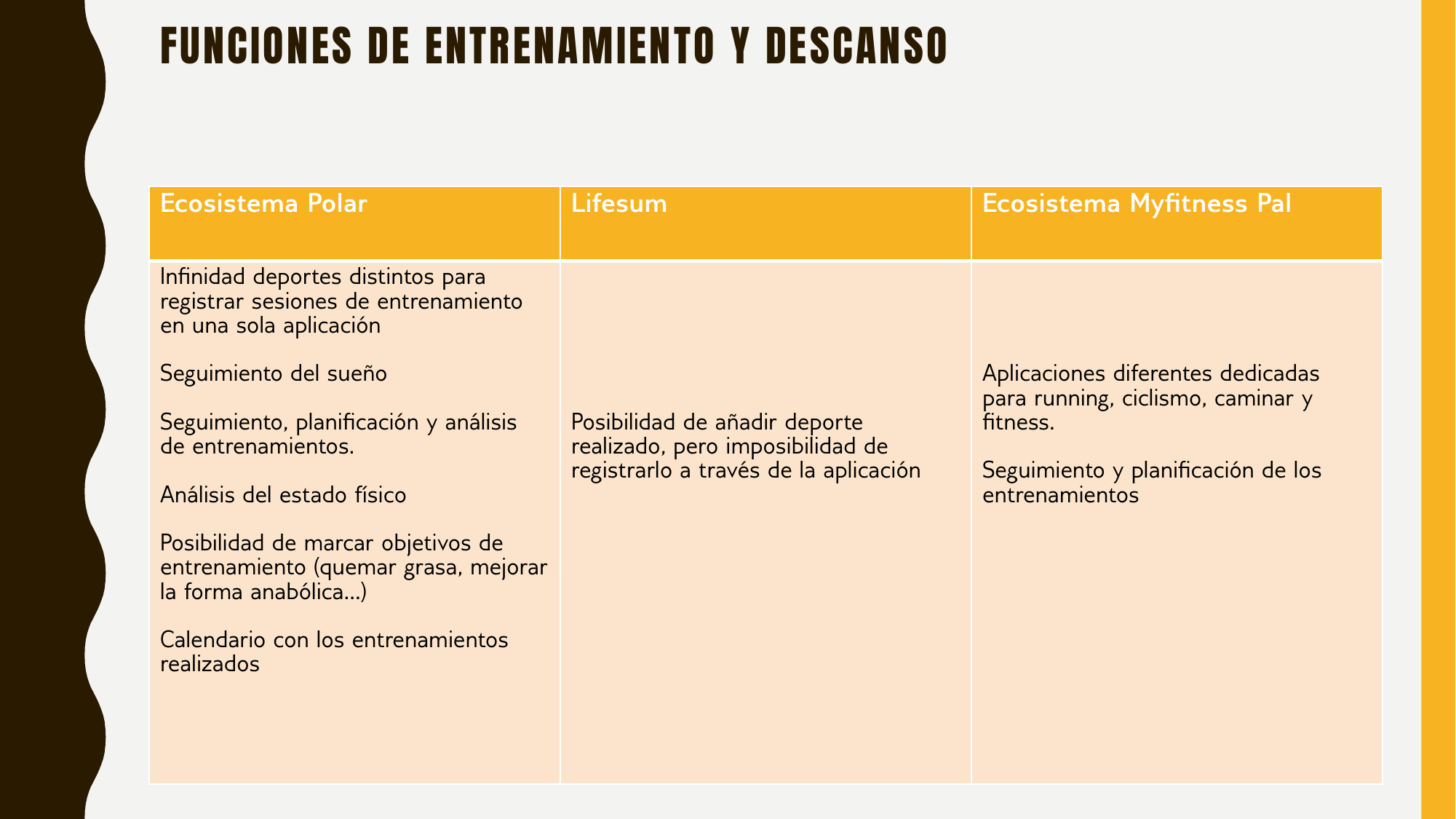

# Funciones de entrenamiento y descanso
| Ecosistema Polar | Lifesum | Ecosistema Myfitness Pal |
| --- | --- | --- |
| Infinidad deportes distintos para registrar sesiones de entrenamiento en una sola aplicación Seguimiento del sueño Seguimiento, planificación y análisis de entrenamientos. Análisis del estado físico Posibilidad de marcar objetivos de entrenamiento (quemar grasa, mejorar la forma anabólica…) Calendario con los entrenamientos realizados | Posibilidad de añadir deporte realizado, pero imposibilidad de registrarlo a través de la aplicación | Aplicaciones diferentes dedicadas para running, ciclismo, caminar y fitness. Seguimiento y planificación de los entrenamientos |